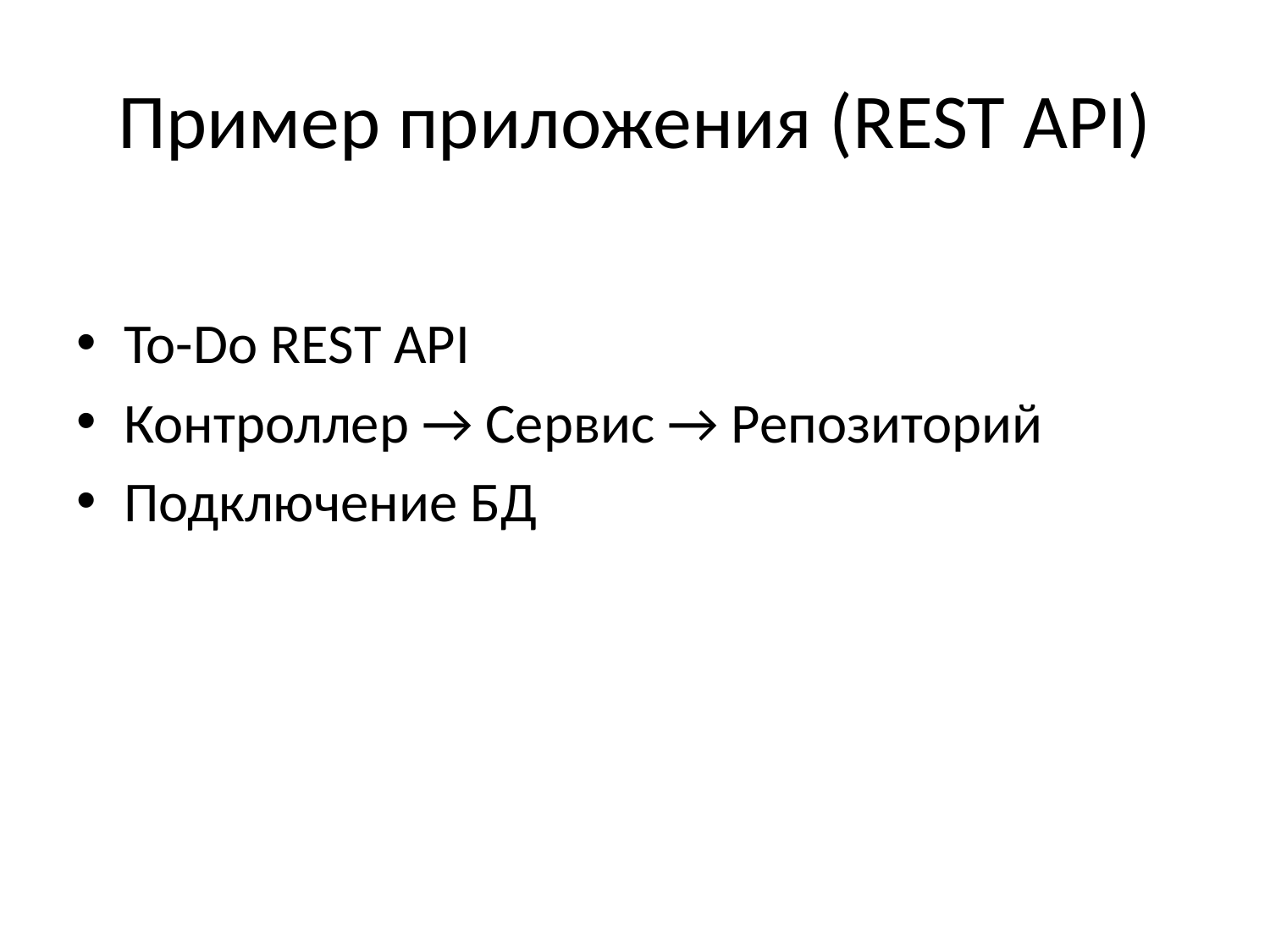

# Пример приложения (REST API)

To-Do REST API
Контроллер → Сервис → Репозиторий
Подключение БД